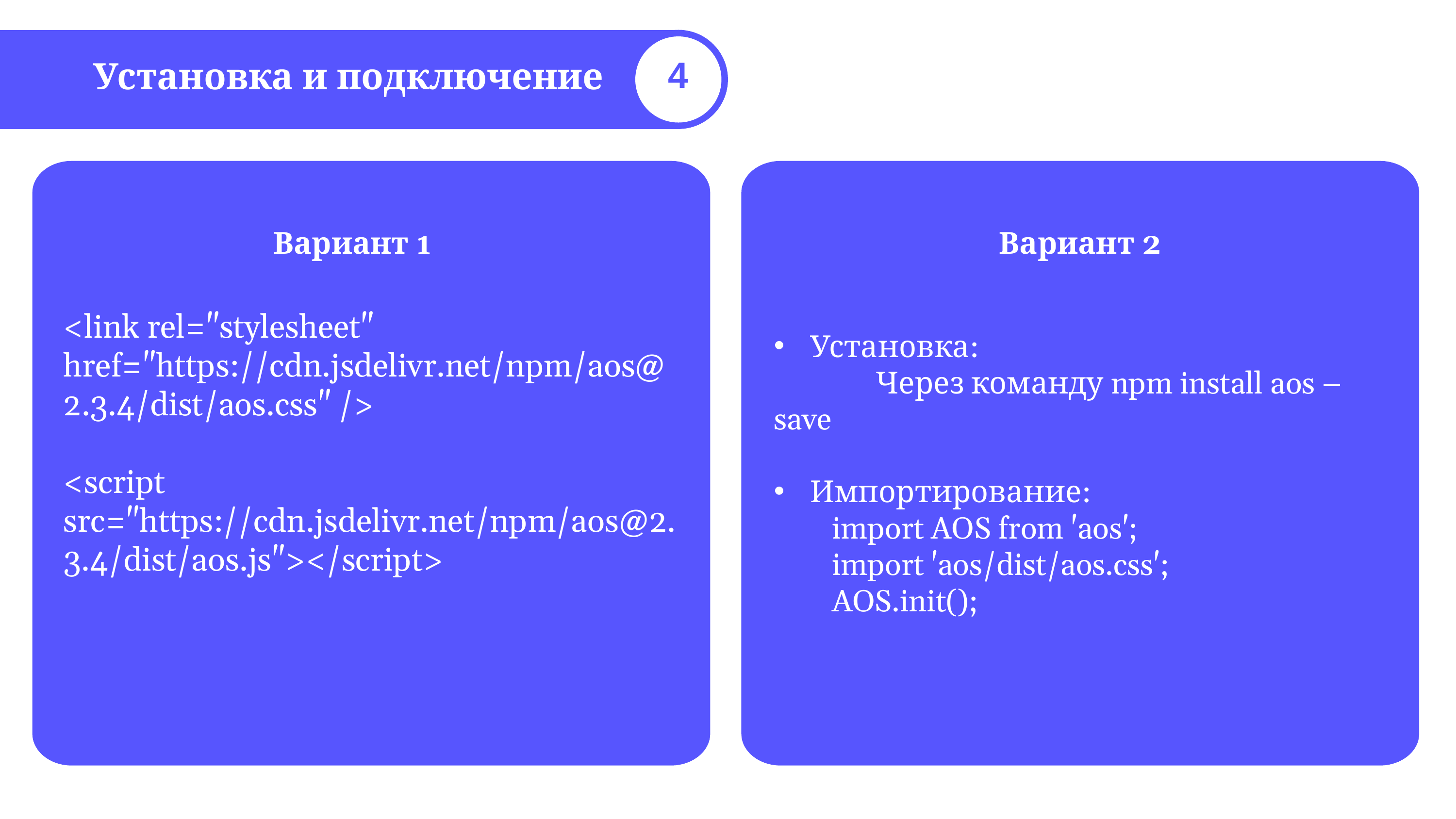

4
Установка и подключение

Вариант 2
Вариант 1
<link rel="stylesheet" href="https://cdn.jsdelivr.net/npm/aos@2.3.4/dist/aos.css" />
<script src="https://cdn.jsdelivr.net/npm/aos@2.3.4/dist/aos.js"></script>
Установка:
	    Через команду npm install aos –save

Импортирование:
        import AOS from 'aos';
        import 'aos/dist/aos.css';
        AOS.init();